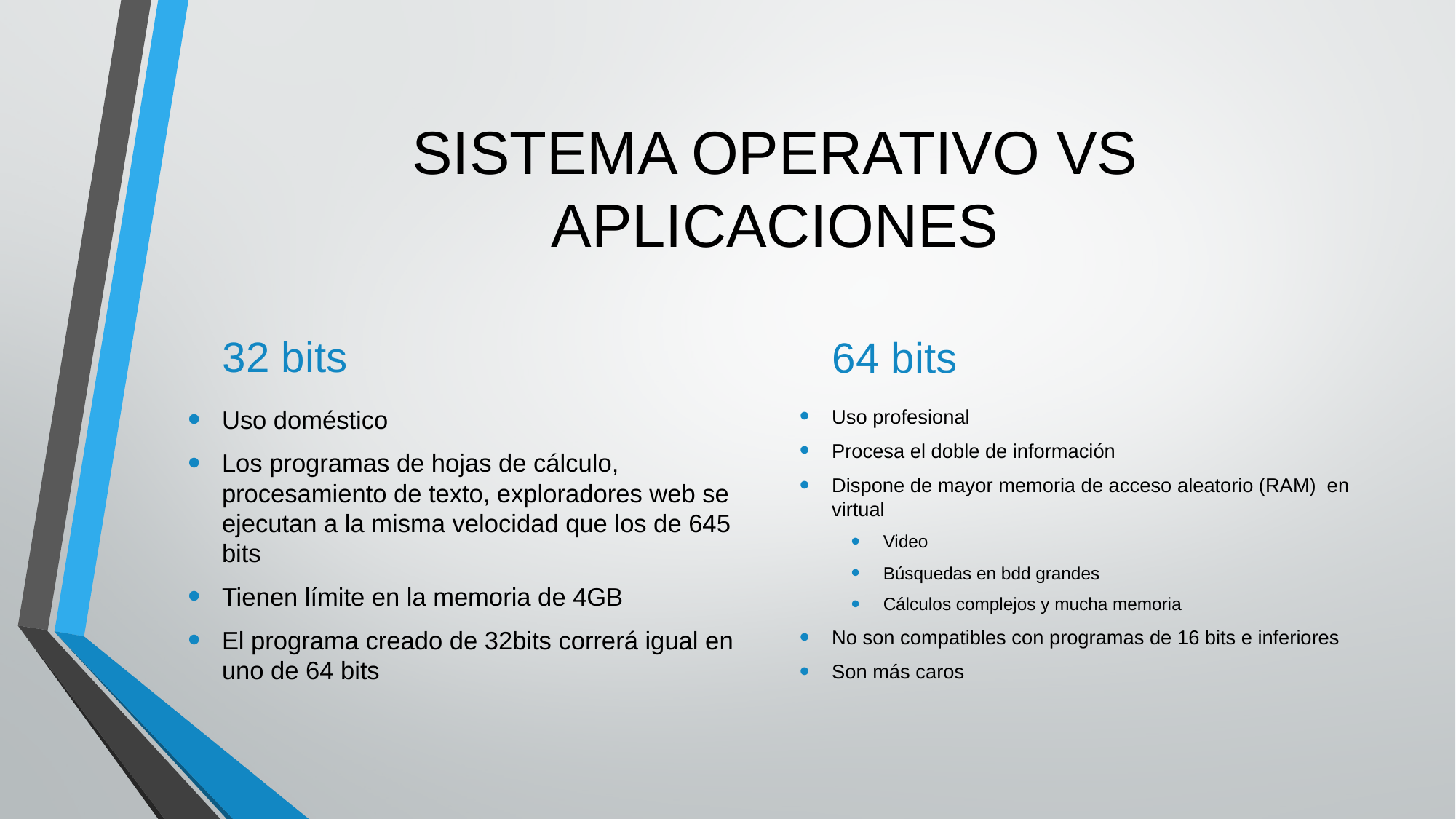

# SISTEMA OPERATIVO VS APLICACIONES
32 bits
64 bits
Uso doméstico
Los programas de hojas de cálculo, procesamiento de texto, exploradores web se ejecutan a la misma velocidad que los de 645 bits
Tienen límite en la memoria de 4GB
El programa creado de 32bits correrá igual en uno de 64 bits
Uso profesional
Procesa el doble de información
Dispone de mayor memoria de acceso aleatorio (RAM)  en virtual
Video
Búsquedas en bdd grandes
Cálculos complejos y mucha memoria
No son compatibles con programas de 16 bits e inferiores
Son más caros